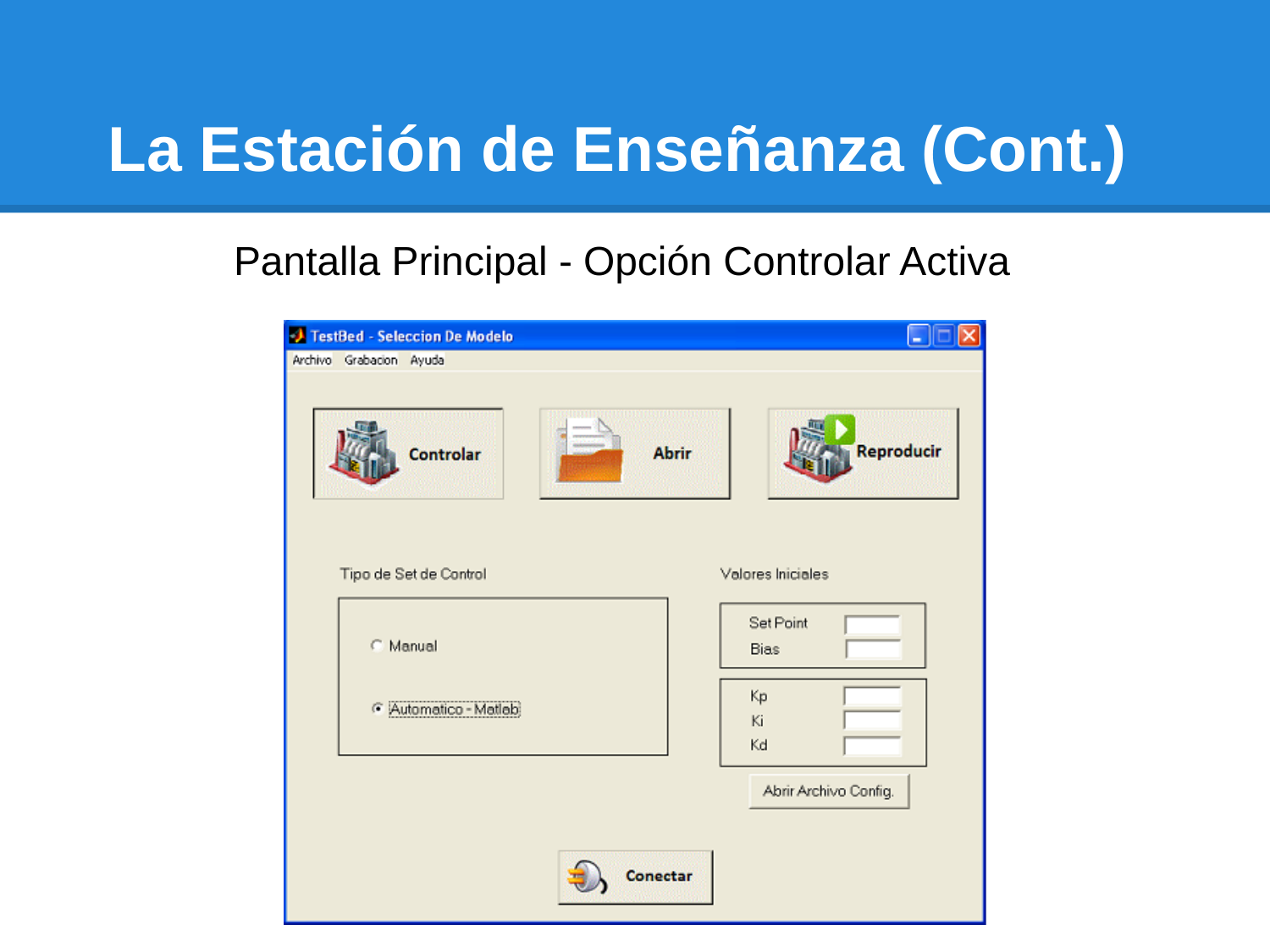

# La Estación de Enseñanza (Cont.)
Pantalla Principal - Opción Controlar Activa